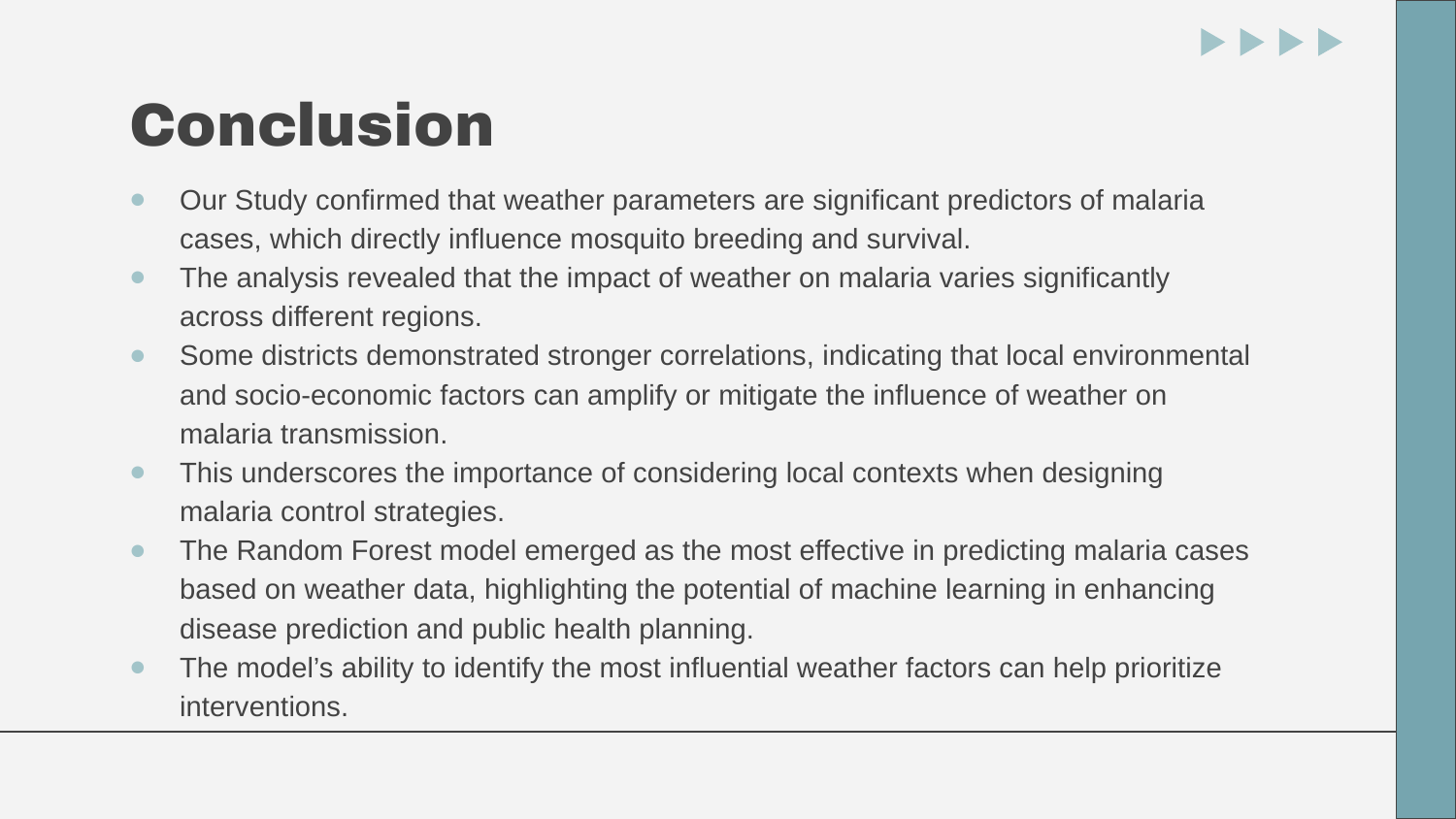

# Conclusion

Our Study confirmed that weather parameters are significant predictors of malaria cases, which directly influence mosquito breeding and survival.
The analysis revealed that the impact of weather on malaria varies significantly across different regions.
Some districts demonstrated stronger correlations, indicating that local environmental and socio-economic factors can amplify or mitigate the influence of weather on malaria transmission.
This underscores the importance of considering local contexts when designing malaria control strategies.
The Random Forest model emerged as the most effective in predicting malaria cases based on weather data, highlighting the potential of machine learning in enhancing disease prediction and public health planning.
The model’s ability to identify the most influential weather factors can help prioritize interventions.